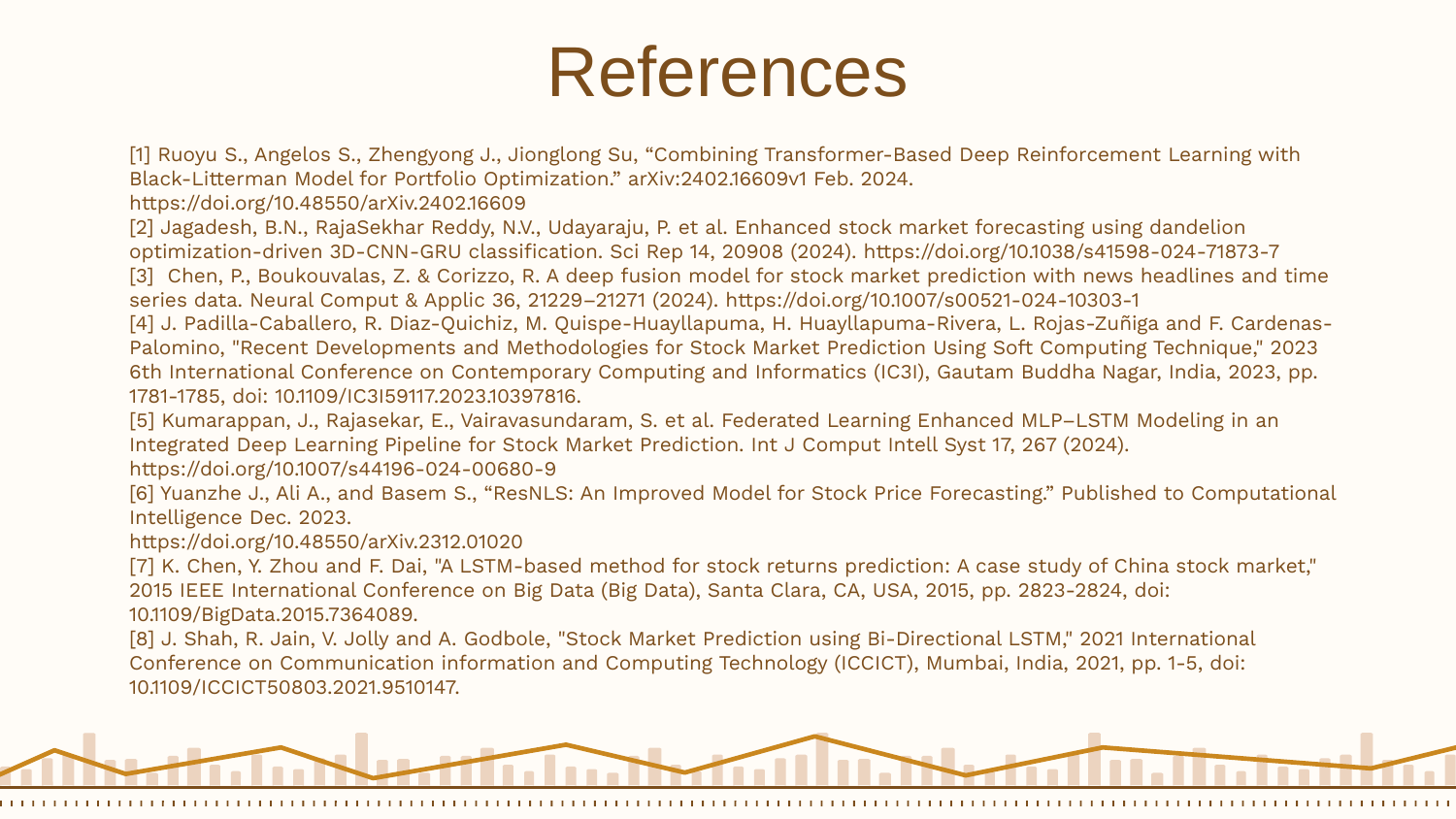

# References
[1] Ruoyu S., Angelos S., Zhengyong J., Jionglong Su, “Combining Transformer-Based Deep Reinforcement Learning with Black-Litterman Model for Portfolio Optimization.” arXiv:2402.16609v1 Feb. 2024.
https://doi.org/10.48550/arXiv.2402.16609
[2] Jagadesh, B.N., RajaSekhar Reddy, N.V., Udayaraju, P. et al. Enhanced stock market forecasting using dandelion optimization-driven 3D-CNN-GRU classification. Sci Rep 14, 20908 (2024). https://doi.org/10.1038/s41598-024-71873-7
[3]  Chen, P., Boukouvalas, Z. & Corizzo, R. A deep fusion model for stock market prediction with news headlines and time series data. Neural Comput & Applic 36, 21229–21271 (2024). https://doi.org/10.1007/s00521-024-10303-1
[4] J. Padilla-Caballero, R. Diaz-Quichiz, M. Quispe-Huayllapuma, H. Huayllapuma-Rivera, L. Rojas-Zuñiga and F. Cardenas-Palomino, "Recent Developments and Methodologies for Stock Market Prediction Using Soft Computing Technique," 2023 6th International Conference on Contemporary Computing and Informatics (IC3I), Gautam Buddha Nagar, India, 2023, pp. 1781-1785, doi: 10.1109/IC3I59117.2023.10397816.
[5] Kumarappan, J., Rajasekar, E., Vairavasundaram, S. et al. Federated Learning Enhanced MLP–LSTM Modeling in an Integrated Deep Learning Pipeline for Stock Market Prediction. Int J Comput Intell Syst 17, 267 (2024). https://doi.org/10.1007/s44196-024-00680-9
[6] Yuanzhe J., Ali A., and Basem S., “ResNLS: An Improved Model for Stock Price Forecasting.” Published to Computational Intelligence Dec. 2023.
https://doi.org/10.48550/arXiv.2312.01020
[7] K. Chen, Y. Zhou and F. Dai, "A LSTM-based method for stock returns prediction: A case study of China stock market," 2015 IEEE International Conference on Big Data (Big Data), Santa Clara, CA, USA, 2015, pp. 2823-2824, doi: 10.1109/BigData.2015.7364089.
[8] J. Shah, R. Jain, V. Jolly and A. Godbole, "Stock Market Prediction using Bi-Directional LSTM," 2021 International Conference on Communication information and Computing Technology (ICCICT), Mumbai, India, 2021, pp. 1-5, doi: 10.1109/ICCICT50803.2021.9510147.